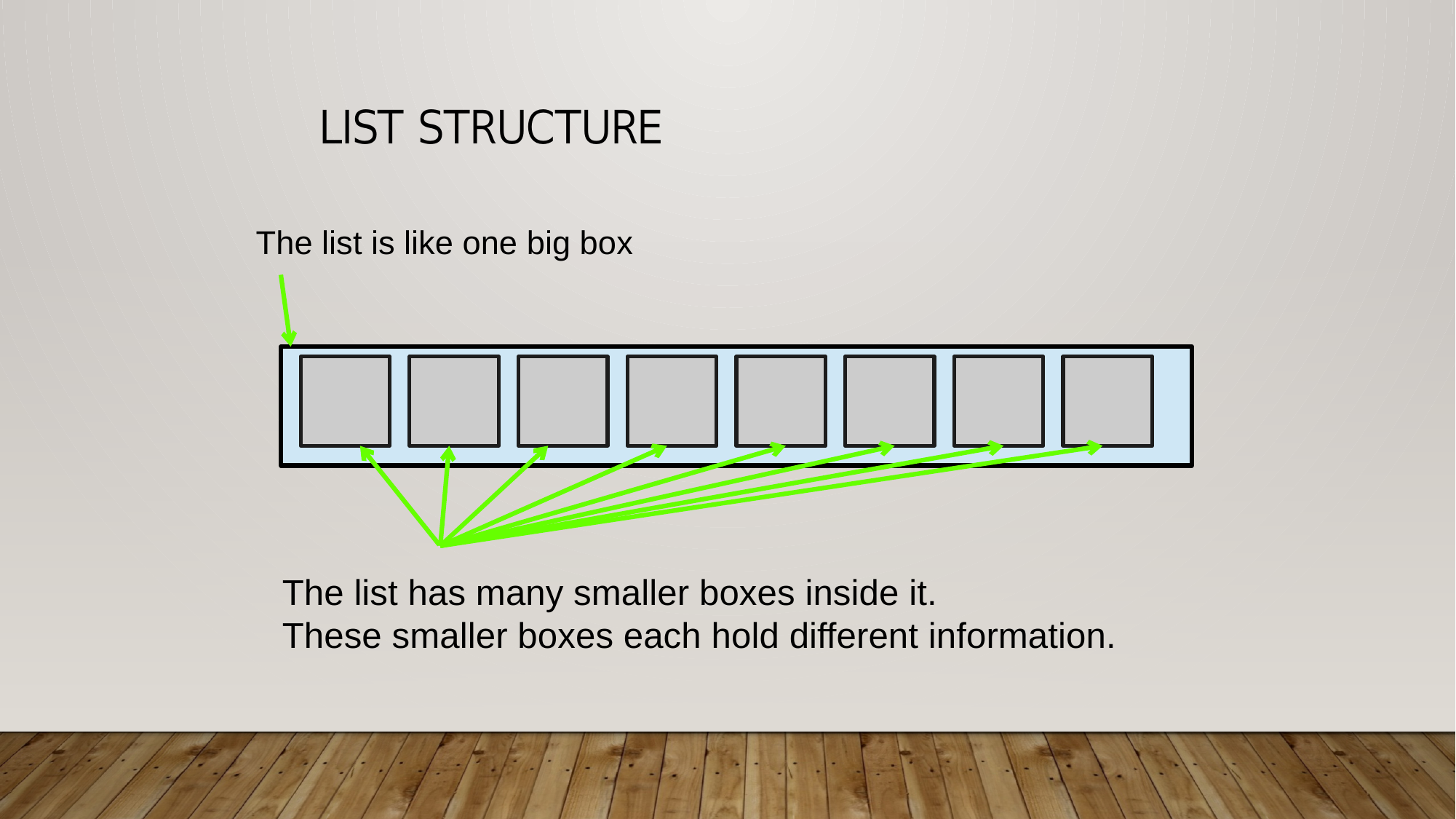

List Structure
The list is like one big box

The list has many smaller boxes inside it.
These smaller boxes each hold different information.